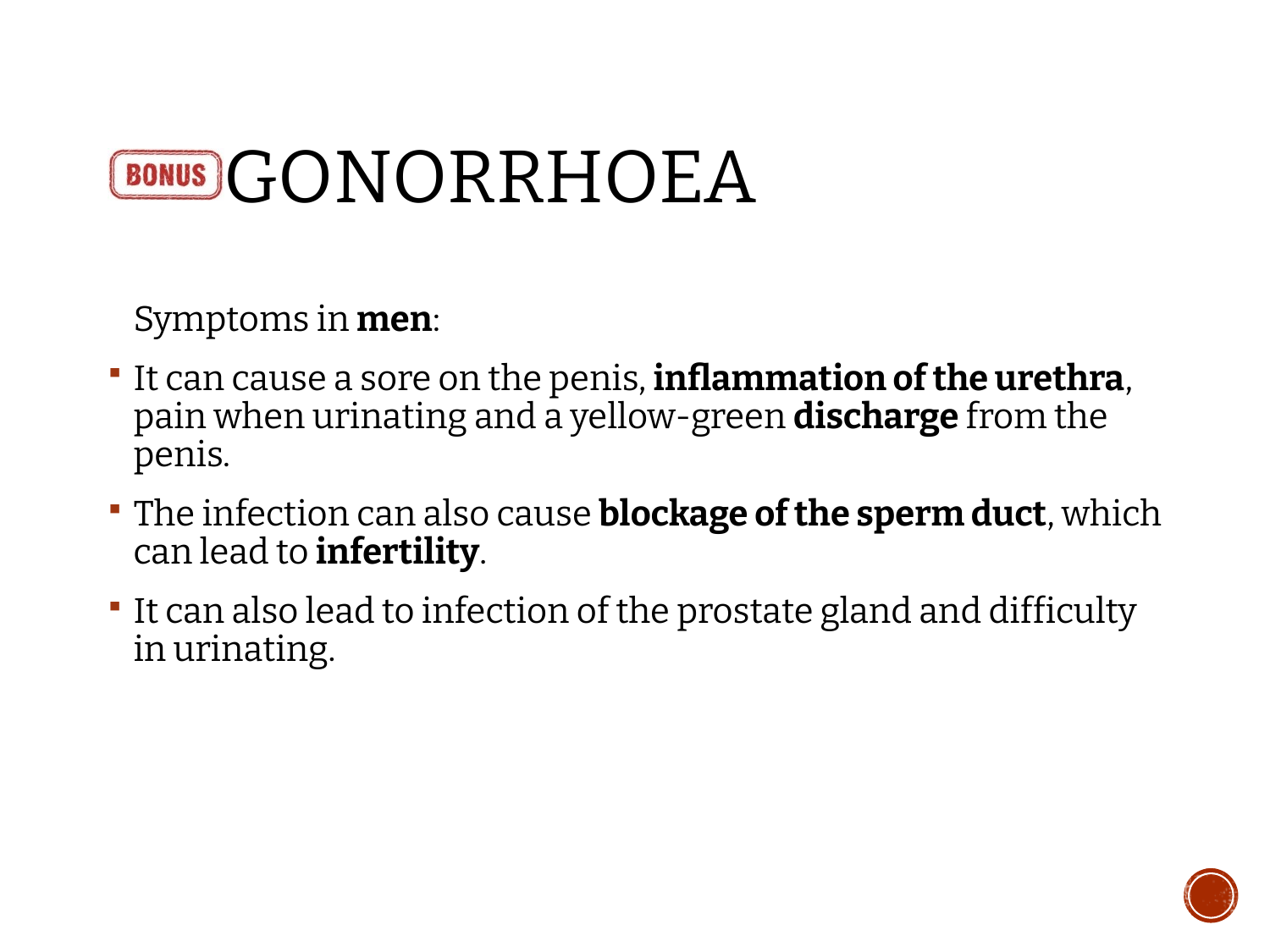

# Gonorrhoea
	Symptoms in men:
It can cause a sore on the penis, inflammation of the urethra, pain when urinating and a yellow-green discharge from the penis.
The infection can also cause blockage of the sperm duct, which can lead to infertility.
It can also lead to infection of the prostate gland and difficulty in urinating.